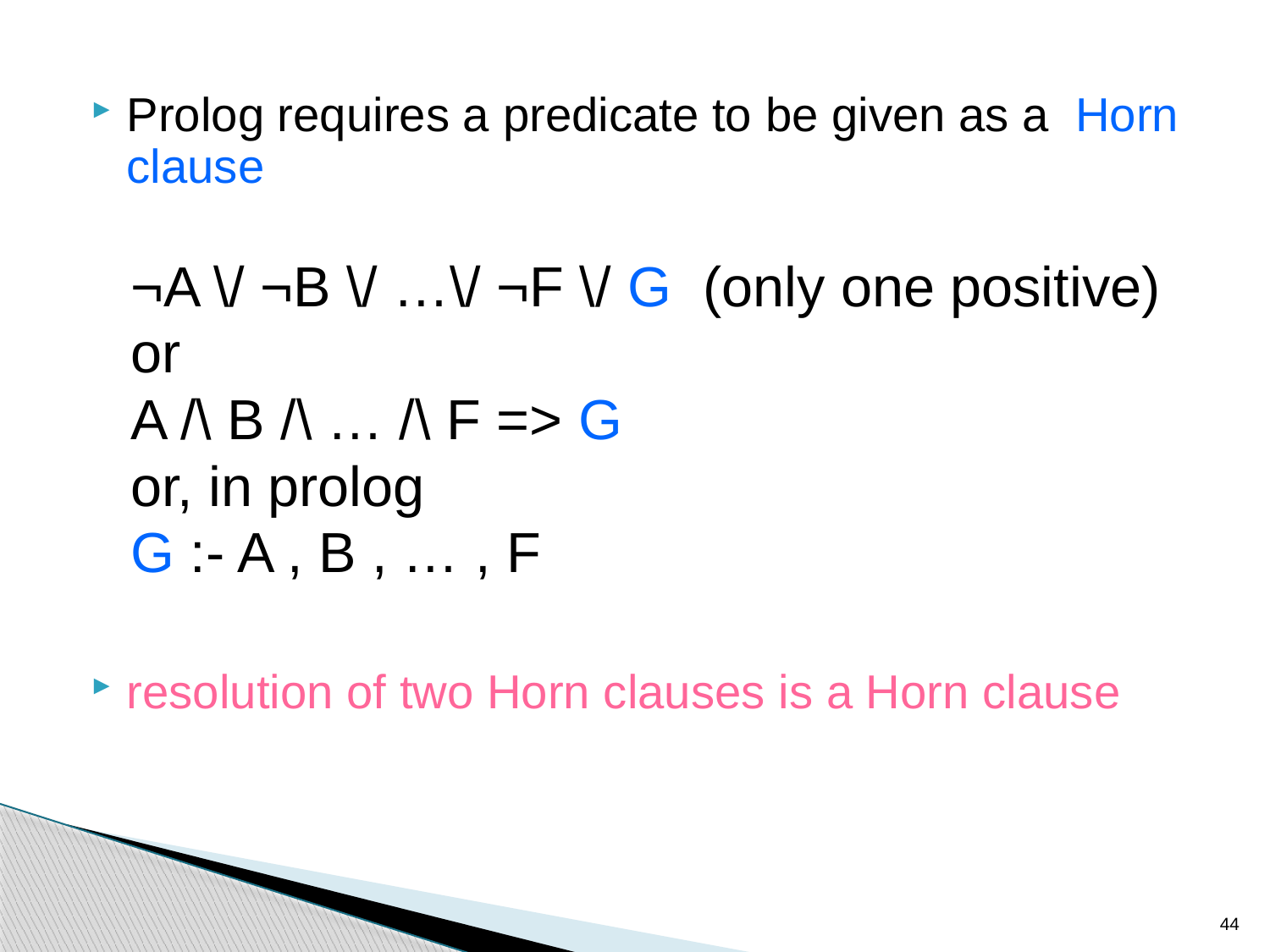

Prolog requires a predicate to be given as a  Horn clause

¬A \/ ¬B \/ …\/ ¬F \/ G  (only one positive)
or
A /\ B /\ … /\ F => G
or, in prolog
G :- A , B , … , F

resolution of two Horn clauses is a Horn clause
44